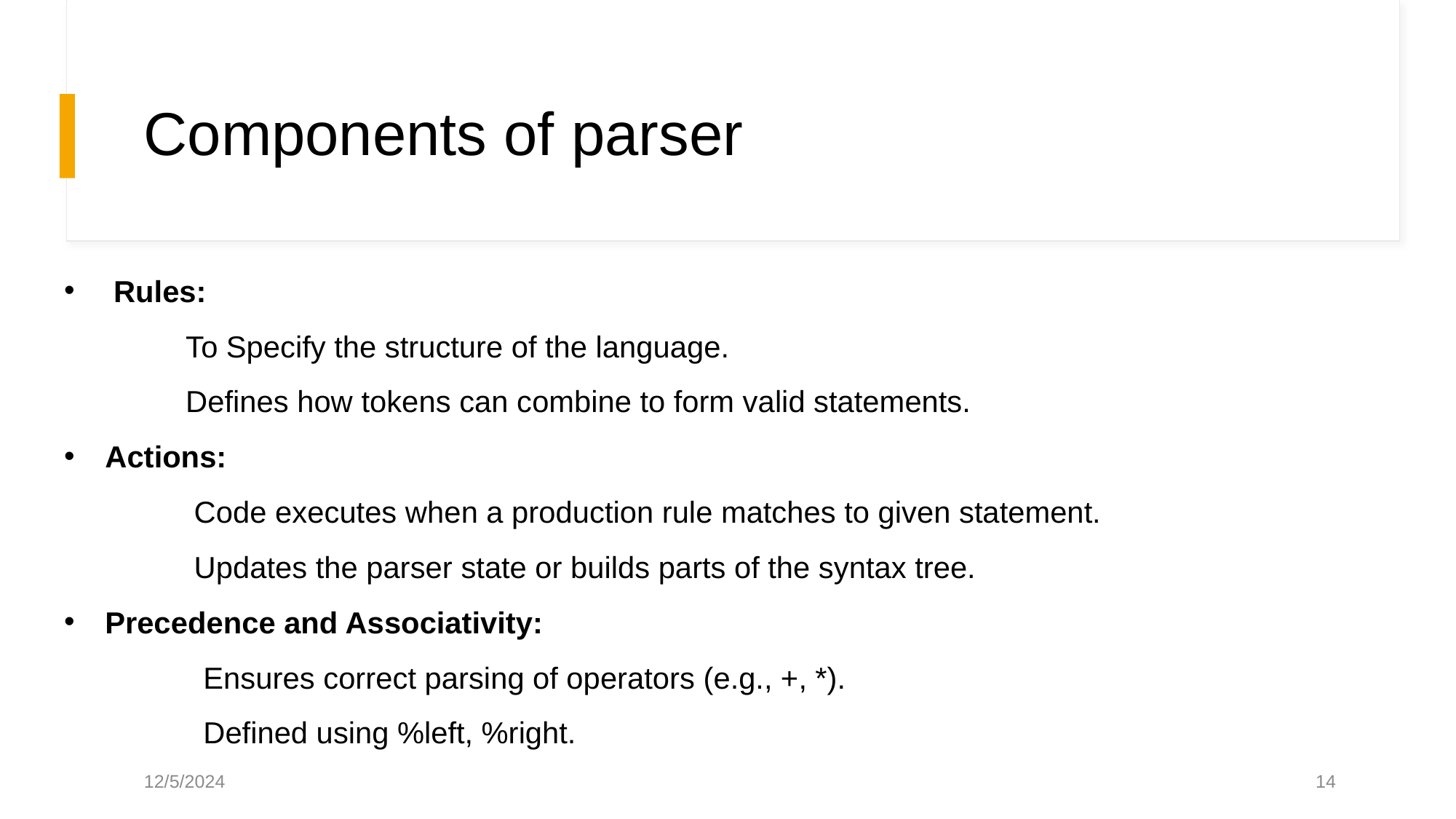

# Components of parser
 Rules:
    To Specify the structure of the language.
    Defines how tokens can combine to form valid statements.
Actions:
     Code executes when a production rule matches to given statement.
     Updates the parser state or builds parts of the syntax tree.
Precedence and Associativity:
              Ensures correct parsing of operators (e.g., +, *).
              Defined using %left, %right.
12/5/2024

14